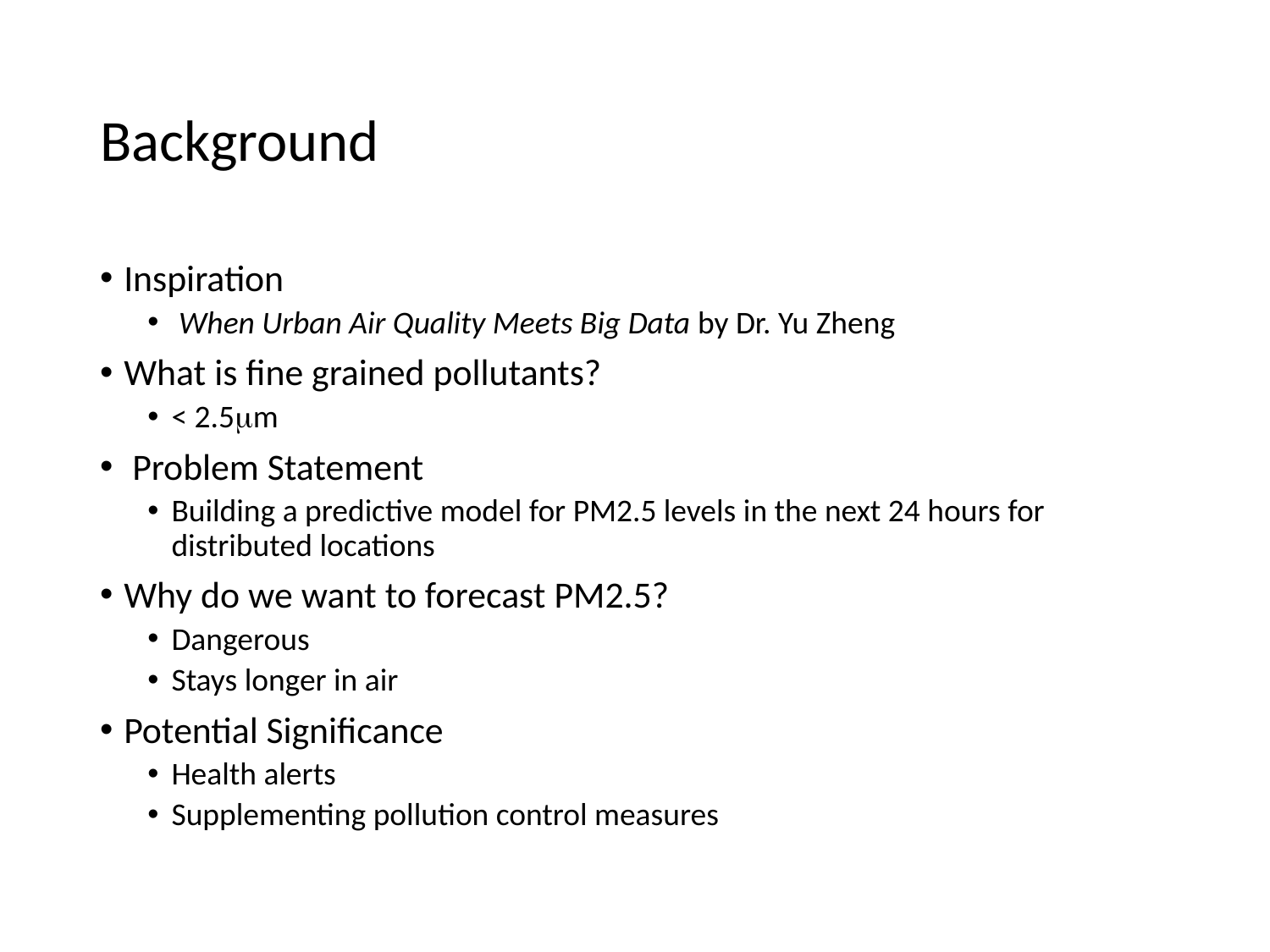

# Background
Inspiration
 When Urban Air Quality Meets Big Data by Dr. Yu Zheng
What is fine grained pollutants?
< 2.5μm
 Problem Statement
Building a predictive model for PM2.5 levels in the next 24 hours for distributed locations
Why do we want to forecast PM2.5?
Dangerous
Stays longer in air
Potential Significance
Health alerts
Supplementing pollution control measures